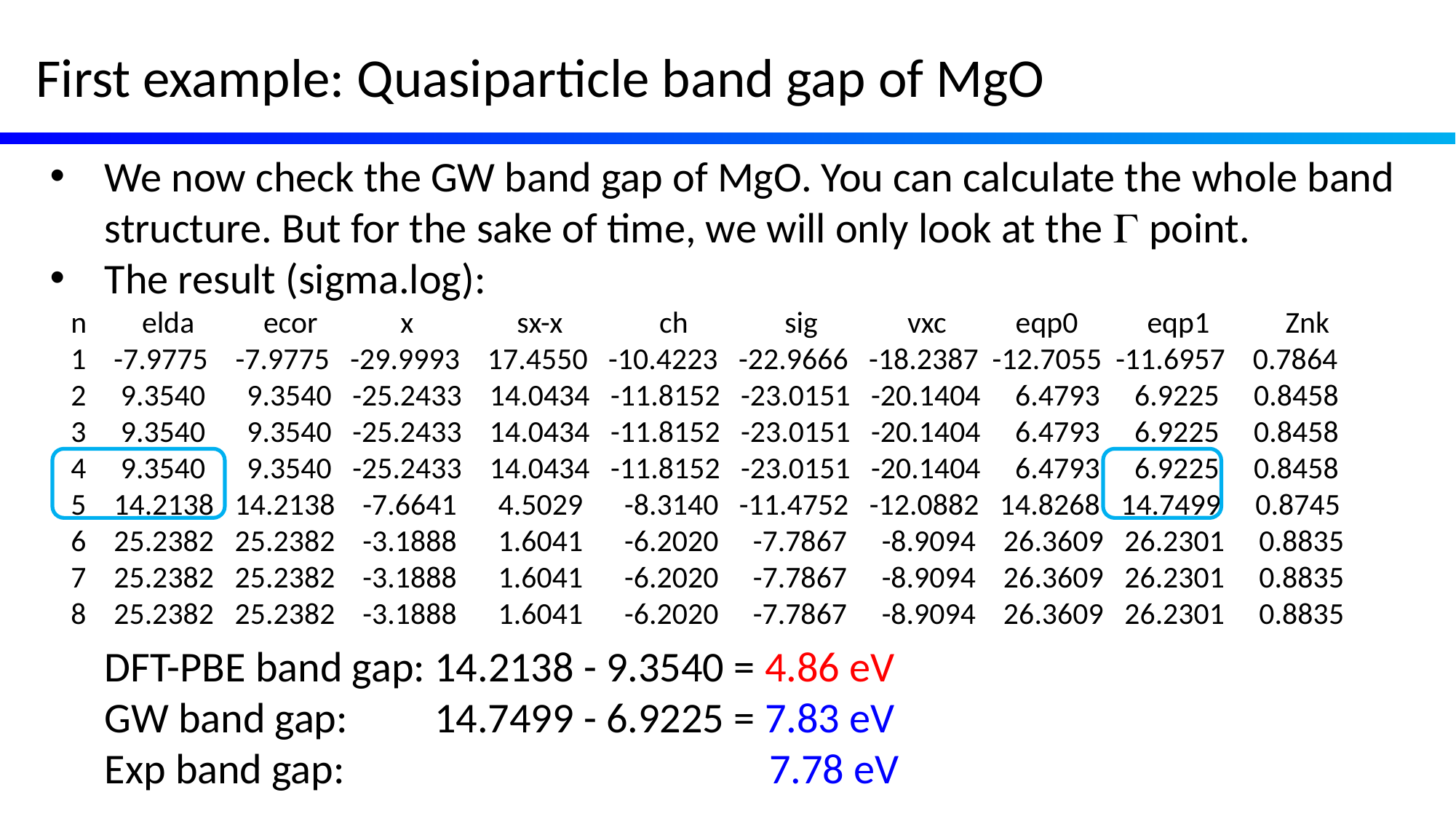

# First example: Quasiparticle band gap of MgO

We now check the GW band gap of MgO. You can calculate the whole band structure. But for the sake of time, we will only look at the Γ point.
The result (sigma.log):
   n        elda          ecor            x               sx-x              ch              sig             vxc          eqp0          eqp1           Znk
   1    -7.9775    -7.9775   -29.9993    17.4550   -10.4223   -22.9666   -18.2387  -12.7055  -11.6957    0.7864
   2     9.3540      9.3540   -25.2433    14.0434   -11.8152   -23.0151   -20.1404     6.4793     6.9225     0.8458
   3     9.3540      9.3540   -25.2433    14.0434   -11.8152   -23.0151   -20.1404     6.4793     6.9225     0.8458
   4     9.3540      9.3540   -25.2433    14.0434   -11.8152   -23.0151   -20.1404     6.4793     6.9225     0.8458
   5    14.2138   14.2138    -7.6641      4.5029      -8.3140   -11.4752   -12.0882   14.8268   14.7499     0.8745
   6    25.2382   25.2382    -3.1888      1.6041      -6.2020     -7.7867     -8.9094    26.3609   26.2301     0.8835
   7    25.2382   25.2382    -3.1888      1.6041      -6.2020     -7.7867     -8.9094    26.3609   26.2301     0.8835
   8    25.2382   25.2382    -3.1888      1.6041      -6.2020     -7.7867     -8.9094    26.3609   26.2301     0.8835
DFT-PBE band gap: 14.2138 - 9.3540 = 4.86 eV
GW band gap:         14.7499 - 6.9225 = 7.83 eV
Exp band gap:                                            7.78 eV